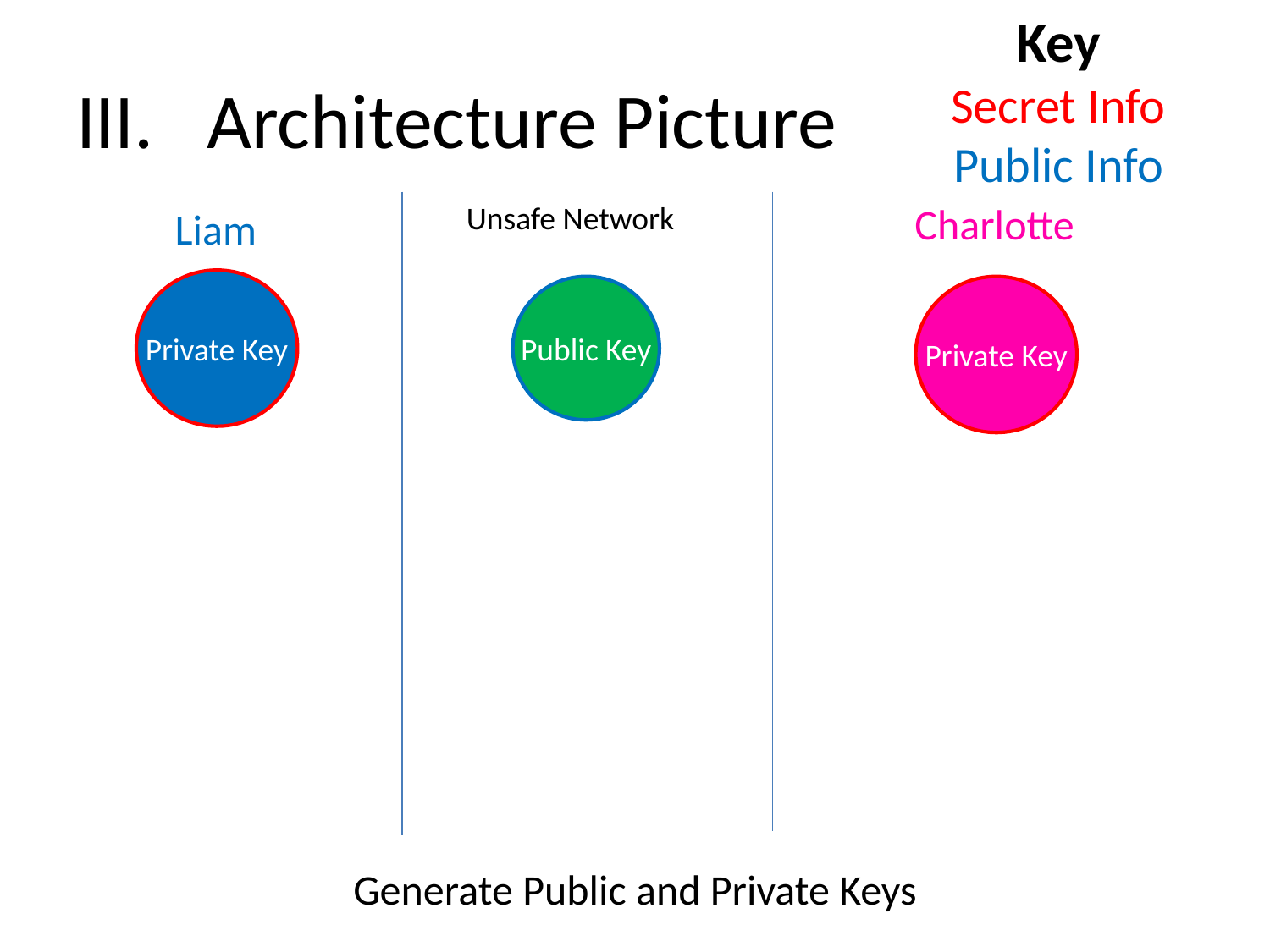

Key
Secret Info
Public Info
# III.   Architecture Picture
Unsafe Network
Charlotte
Liam
Private Key
Public Key
Private Key
Generate Public and Private Keys